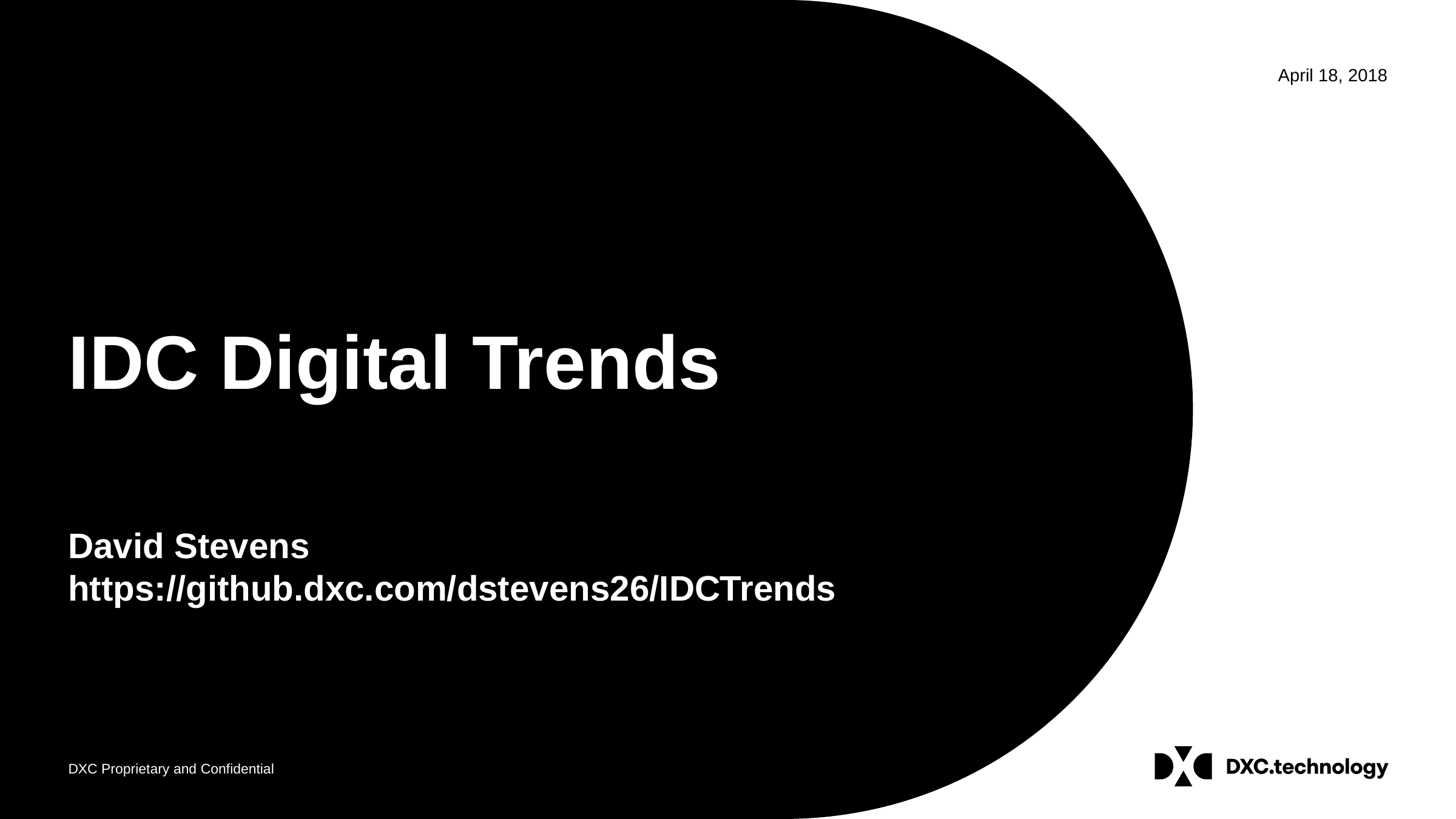

# IDC Digital Trends
David Stevens
https://github.dxc.com/dstevens26/IDCTrends